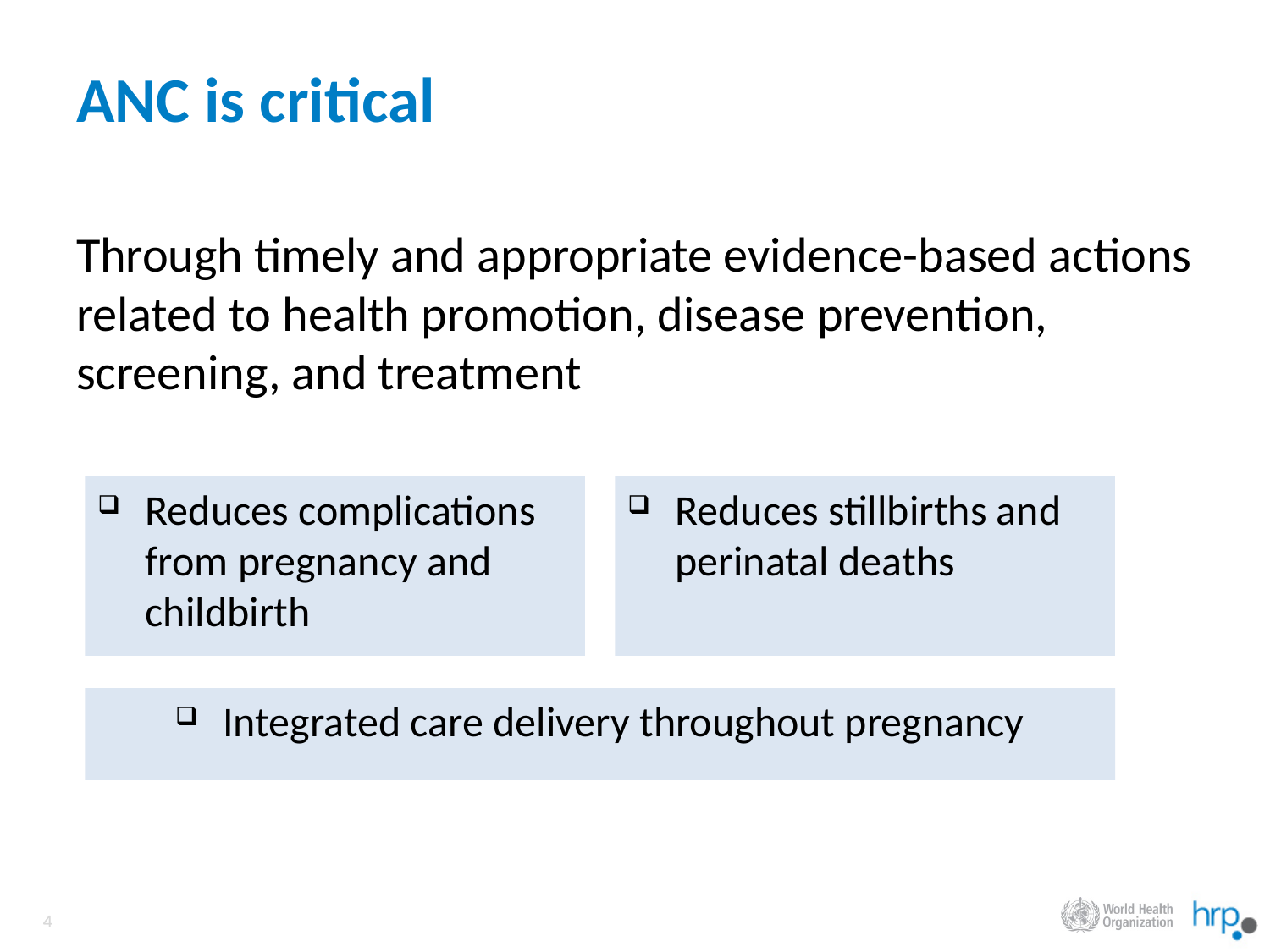

# ANC is critical
Through timely and appropriate evidence-based actions related to health promotion, disease prevention, screening, and treatment

Reduces complications from pregnancy and childbirth

Reduces stillbirths and perinatal deaths

Integrated care delivery throughout pregnancy